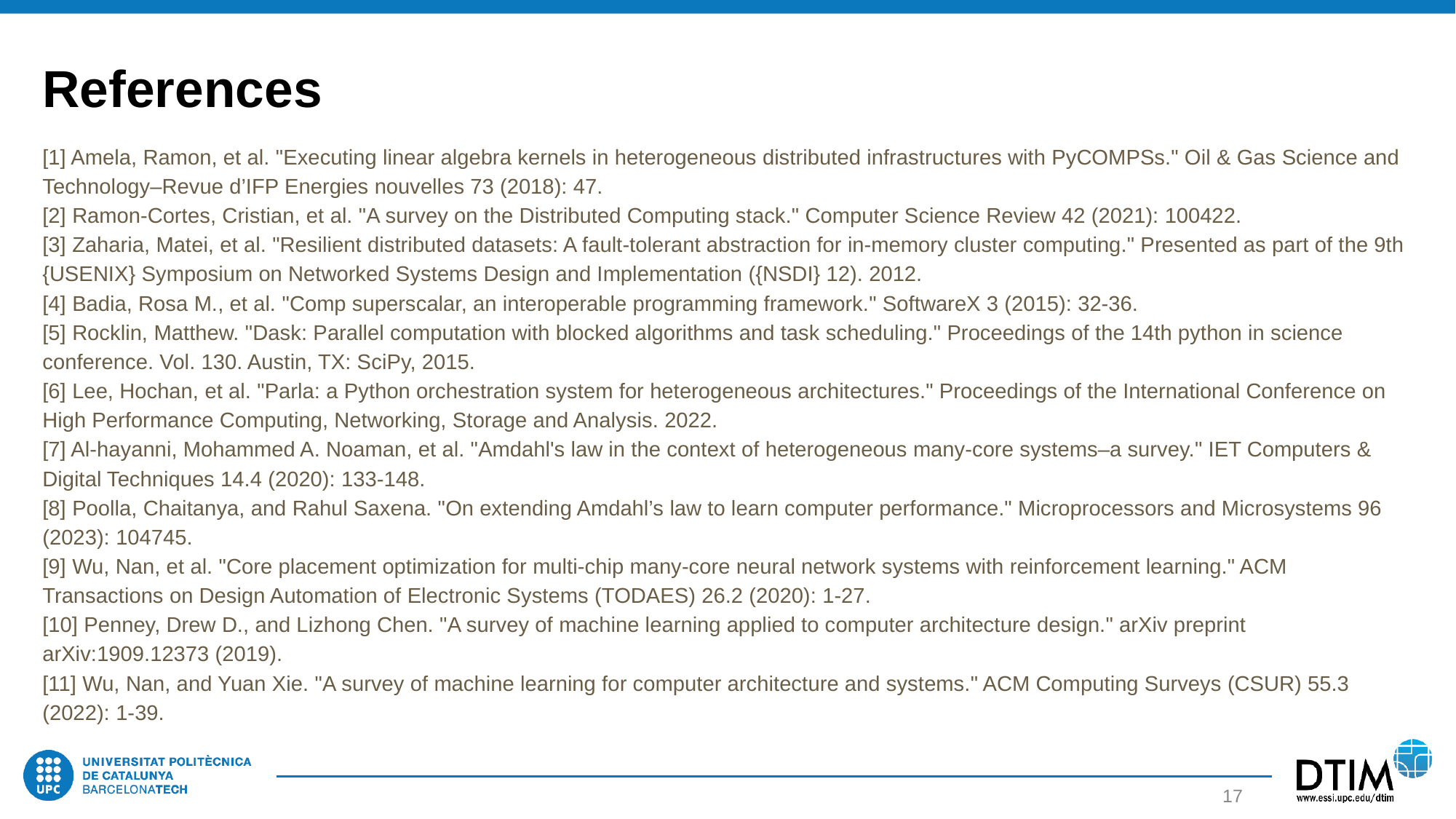

References
[1] Amela, Ramon, et al. "Executing linear algebra kernels in heterogeneous distributed infrastructures with PyCOMPSs." Oil & Gas Science and Technology–Revue d’IFP Energies nouvelles 73 (2018): 47.
[2] Ramon-Cortes, Cristian, et al. "A survey on the Distributed Computing stack." Computer Science Review 42 (2021): 100422.
[3] Zaharia, Matei, et al. "Resilient distributed datasets: A fault-tolerant abstraction for in-memory cluster computing." Presented as part of the 9th {USENIX} Symposium on Networked Systems Design and Implementation ({NSDI} 12). 2012.
[4] Badia, Rosa M., et al. "Comp superscalar, an interoperable programming framework." SoftwareX 3 (2015): 32-36.
[5] Rocklin, Matthew. "Dask: Parallel computation with blocked algorithms and task scheduling." Proceedings of the 14th python in science conference. Vol. 130. Austin, TX: SciPy, 2015.
[6] Lee, Hochan, et al. "Parla: a Python orchestration system for heterogeneous architectures." Proceedings of the International Conference on High Performance Computing, Networking, Storage and Analysis. 2022.
[7] Al‐hayanni, Mohammed A. Noaman, et al. "Amdahl's law in the context of heterogeneous many‐core systems–a survey." IET Computers & Digital Techniques 14.4 (2020): 133-148.
[8] Poolla, Chaitanya, and Rahul Saxena. "On extending Amdahl’s law to learn computer performance." Microprocessors and Microsystems 96 (2023): 104745.
[9] Wu, Nan, et al. "Core placement optimization for multi-chip many-core neural network systems with reinforcement learning." ACM Transactions on Design Automation of Electronic Systems (TODAES) 26.2 (2020): 1-27.
[10] Penney, Drew D., and Lizhong Chen. "A survey of machine learning applied to computer architecture design." arXiv preprint arXiv:1909.12373 (2019).
[11] Wu, Nan, and Yuan Xie. "A survey of machine learning for computer architecture and systems." ACM Computing Surveys (CSUR) 55.3 (2022): 1-39.

17